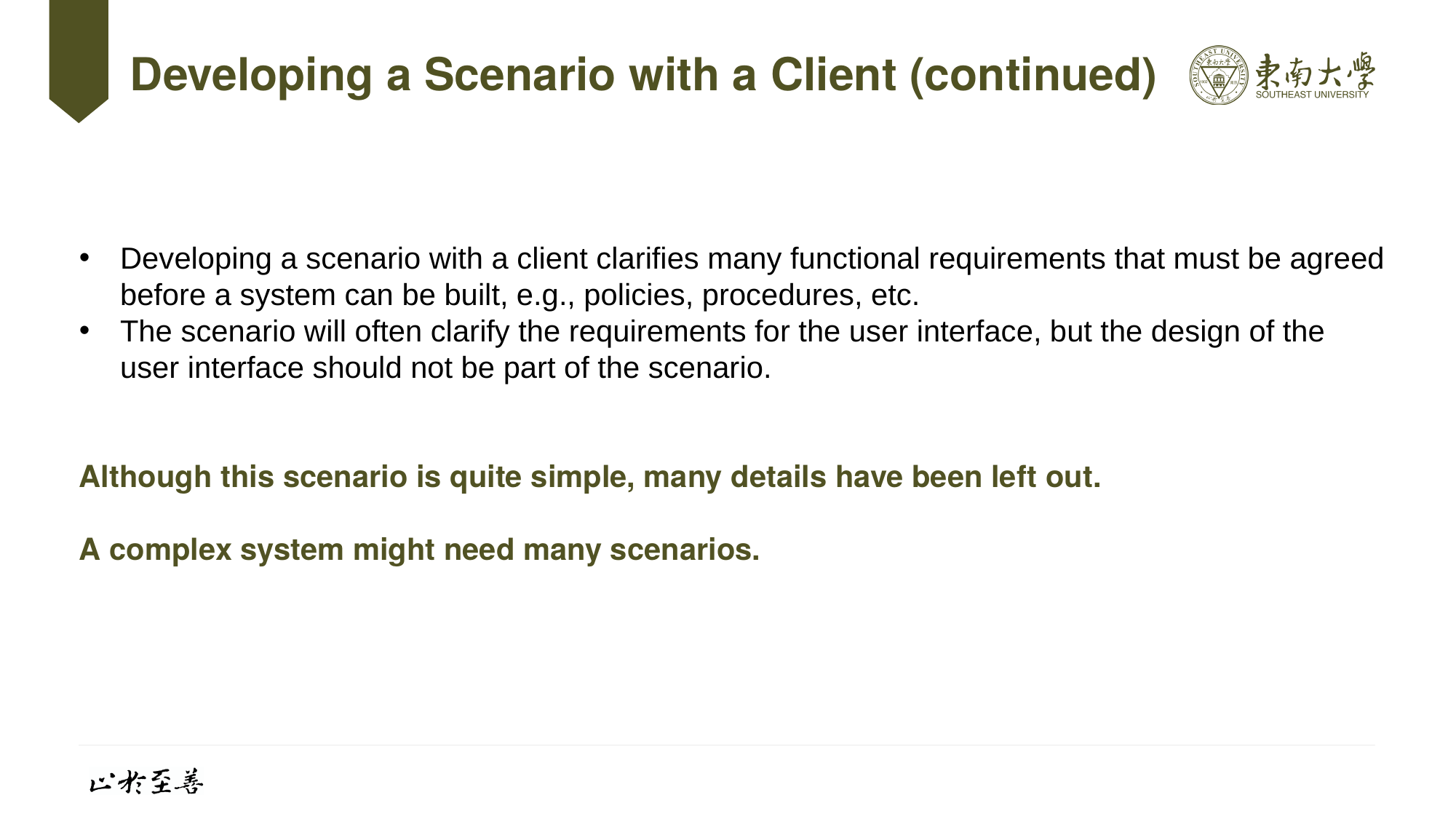

# Developing a Scenario with a Client (continued)
Developing a scenario with a client clarifies many functional requirements that must be agreed before a system can be built, e.g., policies, procedures, etc.
The scenario will often clarify the requirements for the user interface, but the design of the user interface should not be part of the scenario.

Although this scenario is quite simple, many details have been left out.

A complex system might need many scenarios.
7